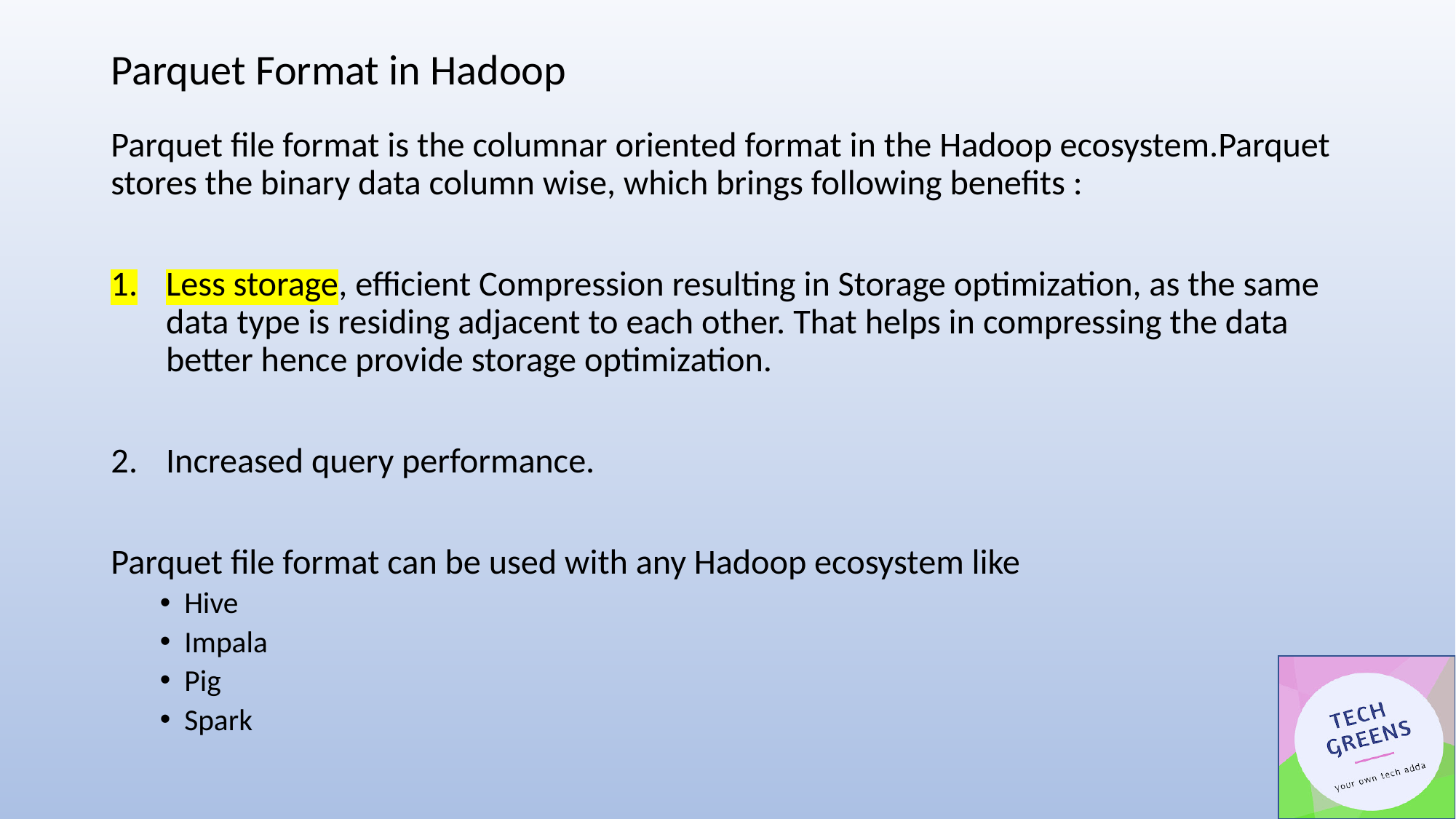

# Parquet Format in Hadoop
Parquet file format is the columnar oriented format in the Hadoop ecosystem.Parquet stores the binary data column wise, which brings following benefits :

Less storage, efficient Compression resulting in Storage optimization, as the same data type is residing adjacent to each other. That helps in compressing the data better hence provide storage optimization.

Increased query performance.

Parquet file format can be used with any Hadoop ecosystem like
Hive
Impala
Pig
Spark